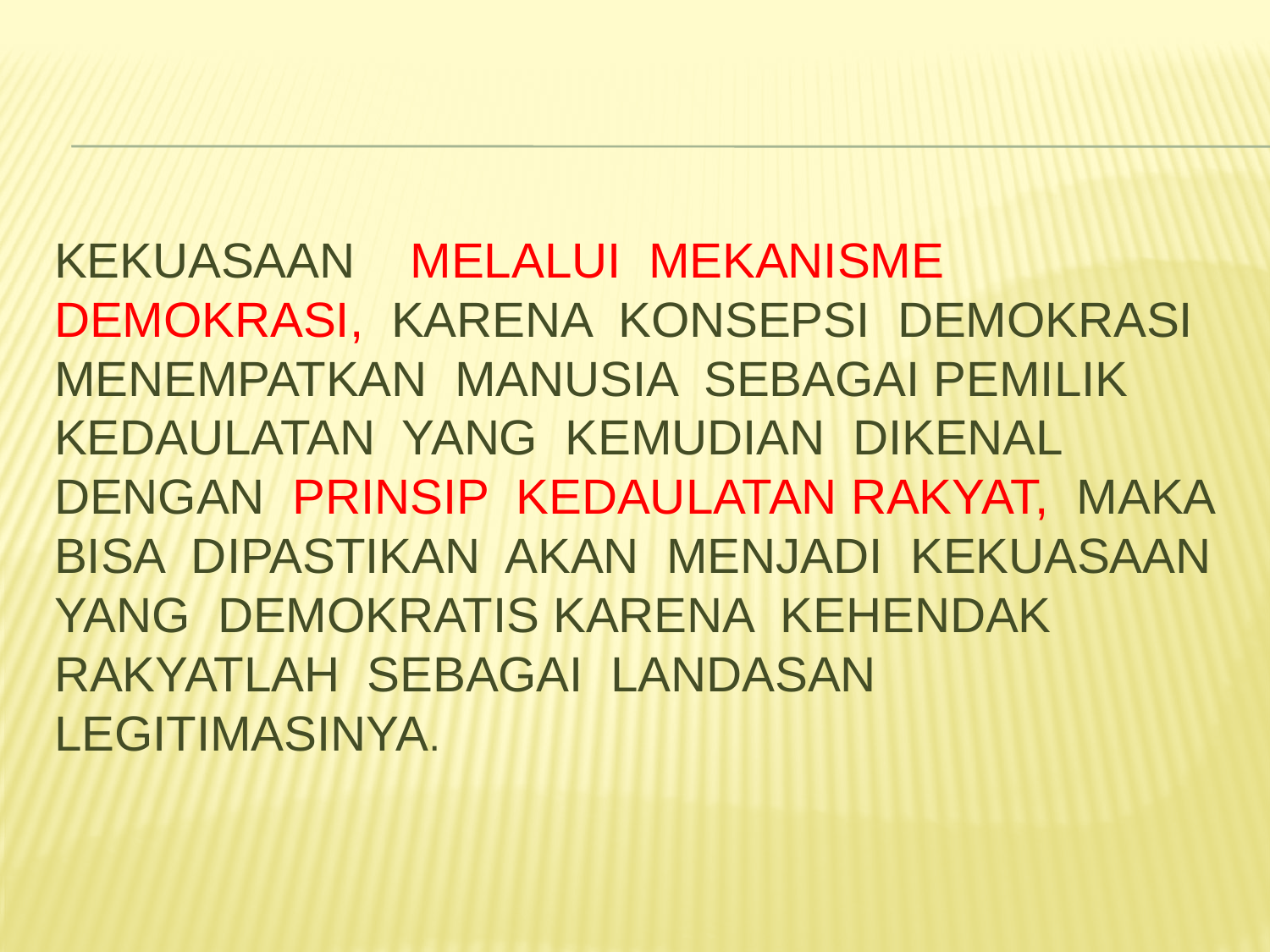

# kekuasaan    melalui  mekanisme demokrasi,  karena  konsepsi  demokrasi  menempatkan  manusia  sebagai pemilik  kedaulatan  yang  kemudian  dikenal  dengan  prinsip  kedaulatan rakyat,  maka  bisa  dipastikan  akan  menjadi  kekuasaan  yang  demokratis karena  kehendak  rakyatlah  sebagai  landasan  legitimasinya.